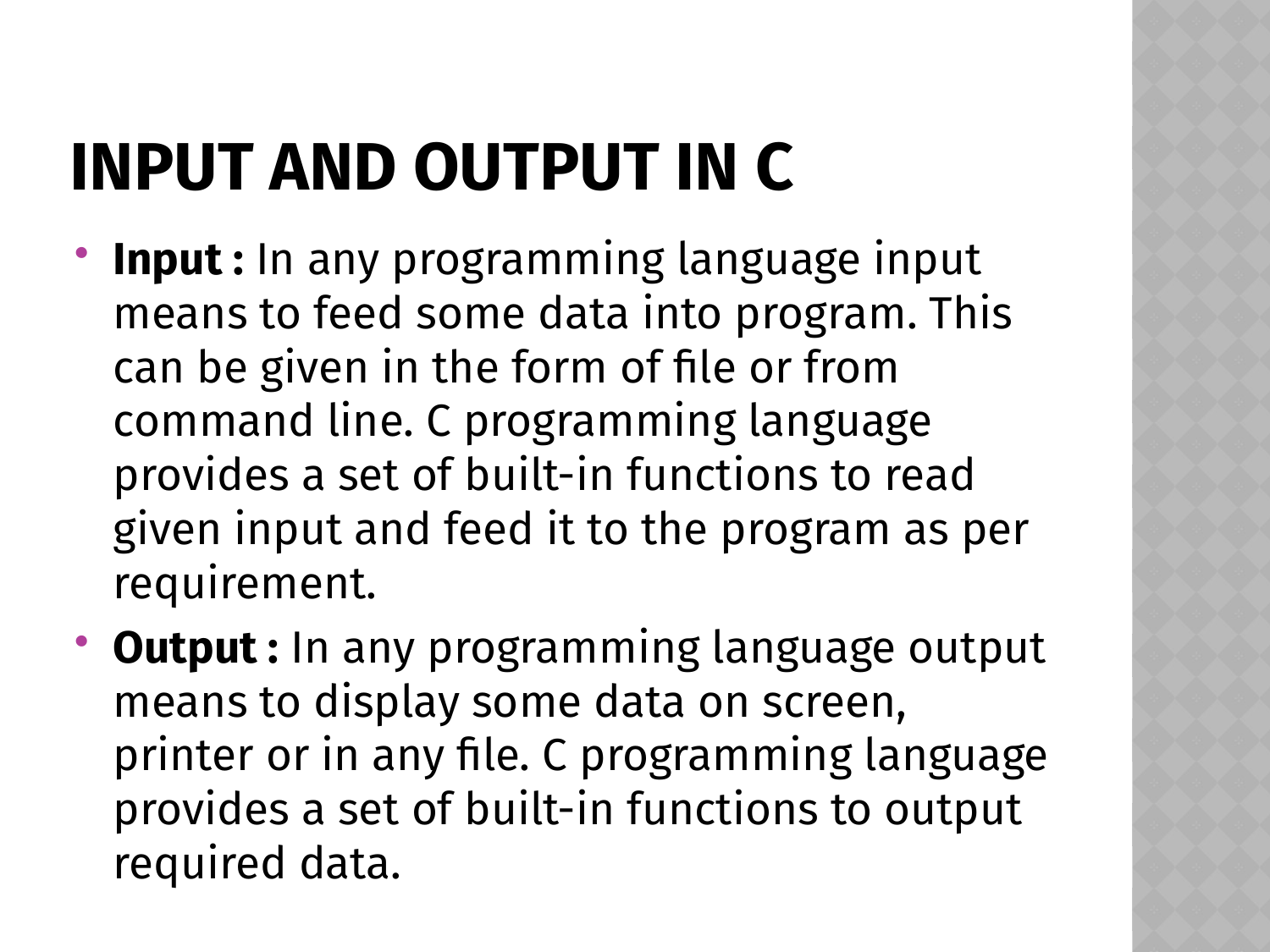

# Input and output in c
Input : In any programming language input means to feed some data into program. This can be given in the form of file or from command line. C programming language provides a set of built-in functions to read given input and feed it to the program as per requirement.
Output : In any programming language output means to display some data on screen, printer or in any file. C programming language provides a set of built-in functions to output required data.